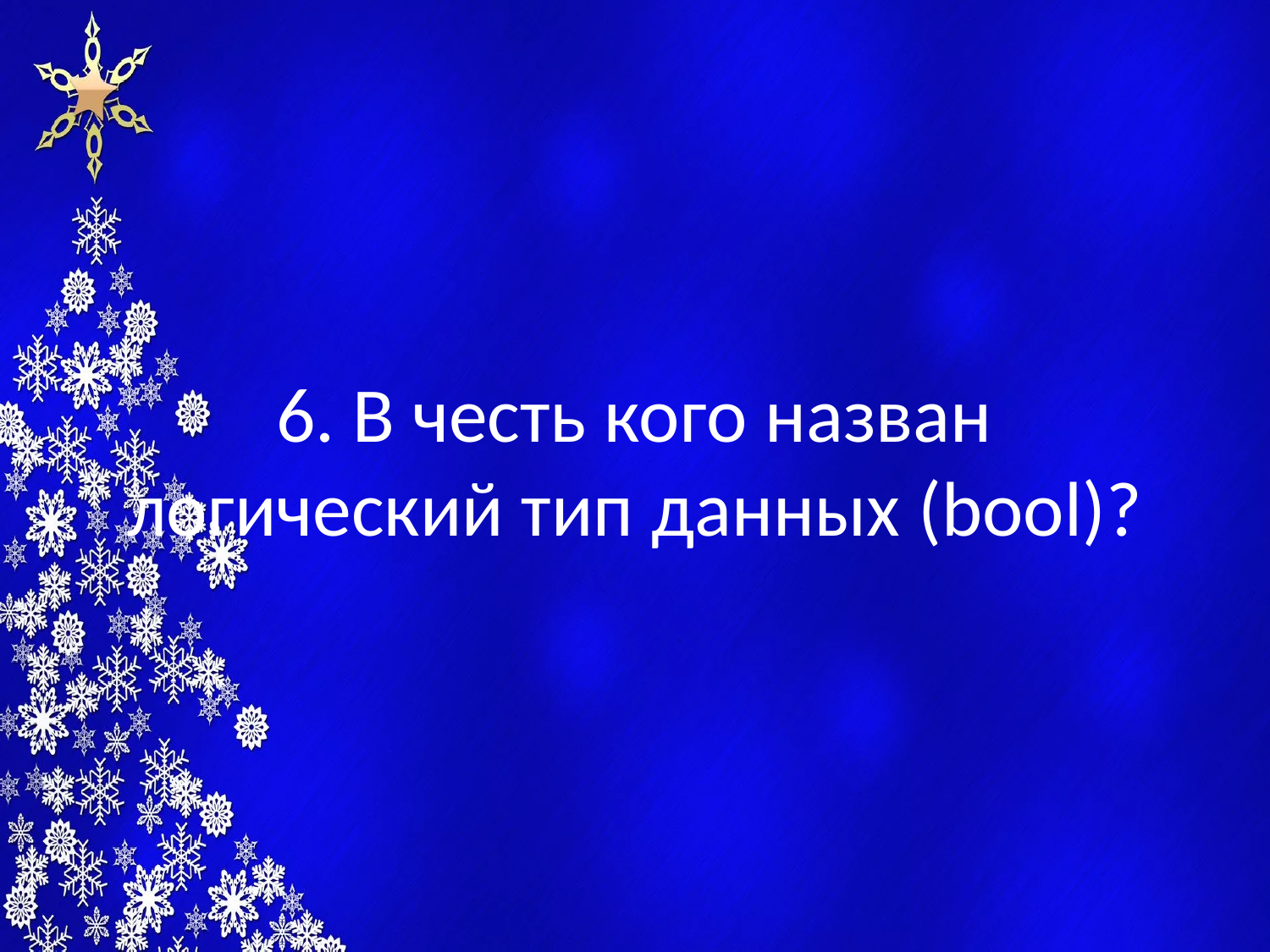

# 6. В честь кого назван логический тип данных (bool)?